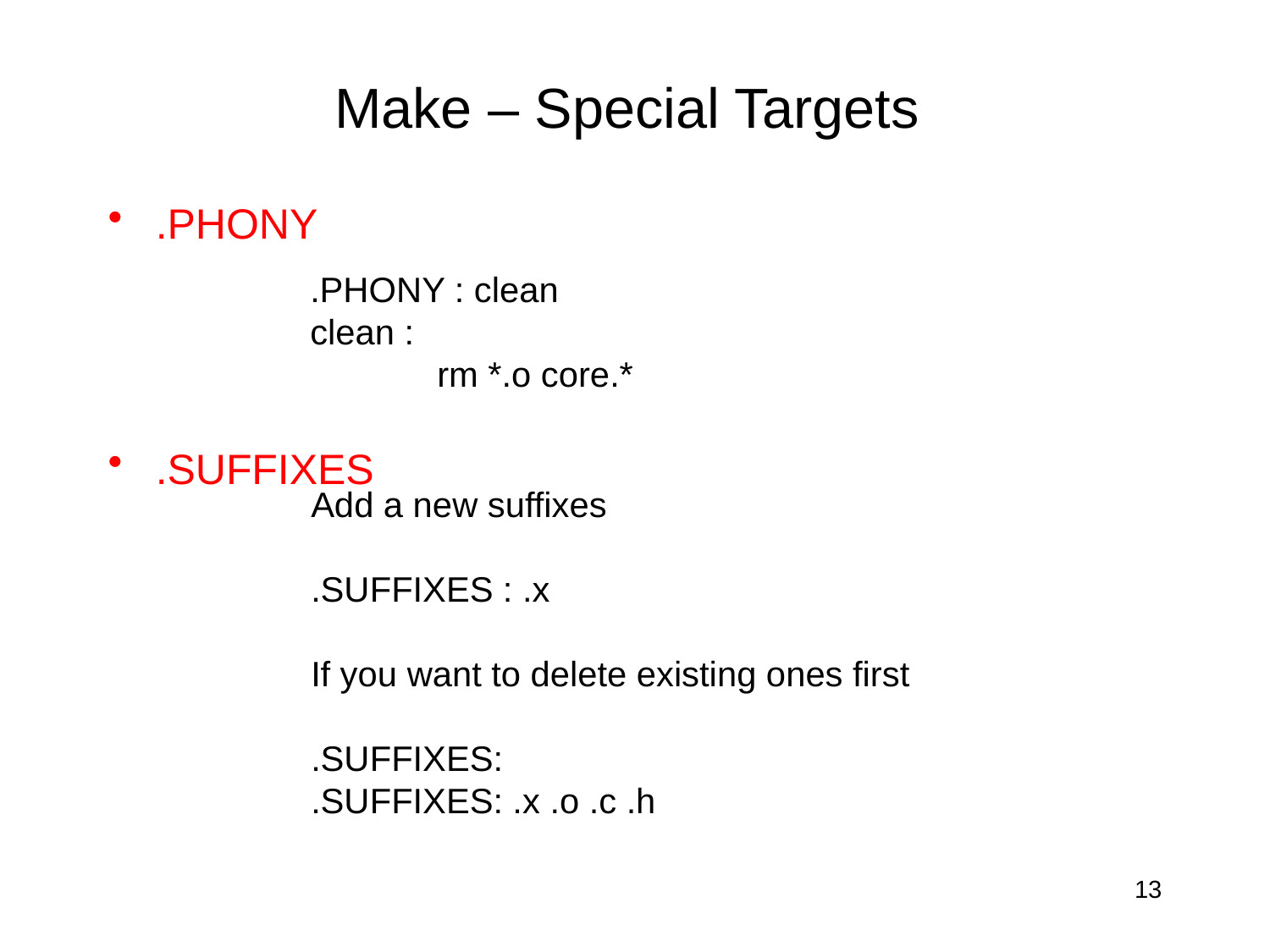

# Make – Special Targets
.PHONY

.SUFFIXES
.PHONY : clean
clean :
	rm *.o core.*
Add a new suffixes

.SUFFIXES : .x

If you want to delete existing ones first

.SUFFIXES:
.SUFFIXES: .x .o .c .h
13